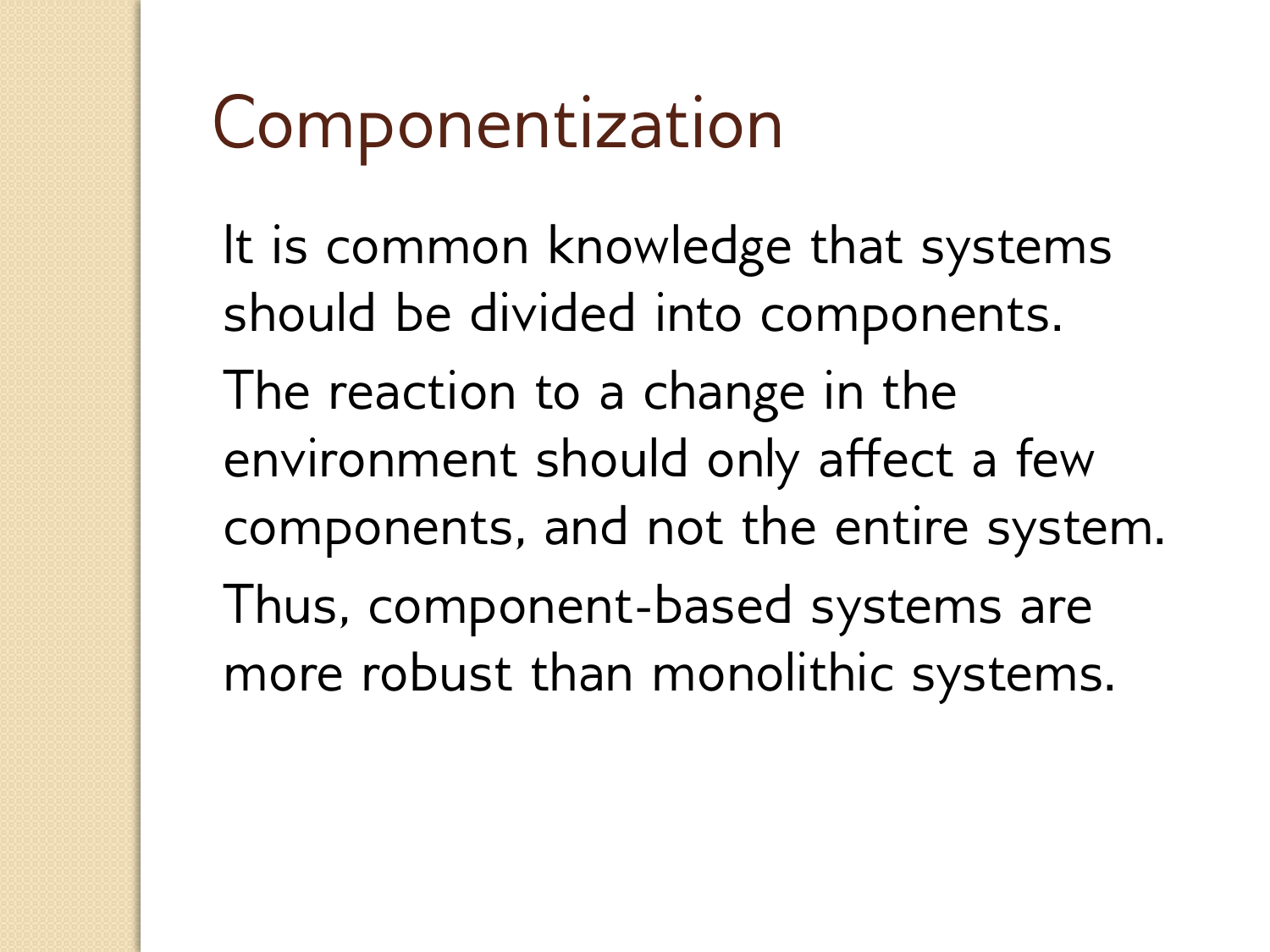

# Componentization
It is common knowledge that systems should be divided into components.
The reaction to a change in the environment should only affect a few components, and not the entire system.
Thus, component-based systems are more robust than monolithic systems.